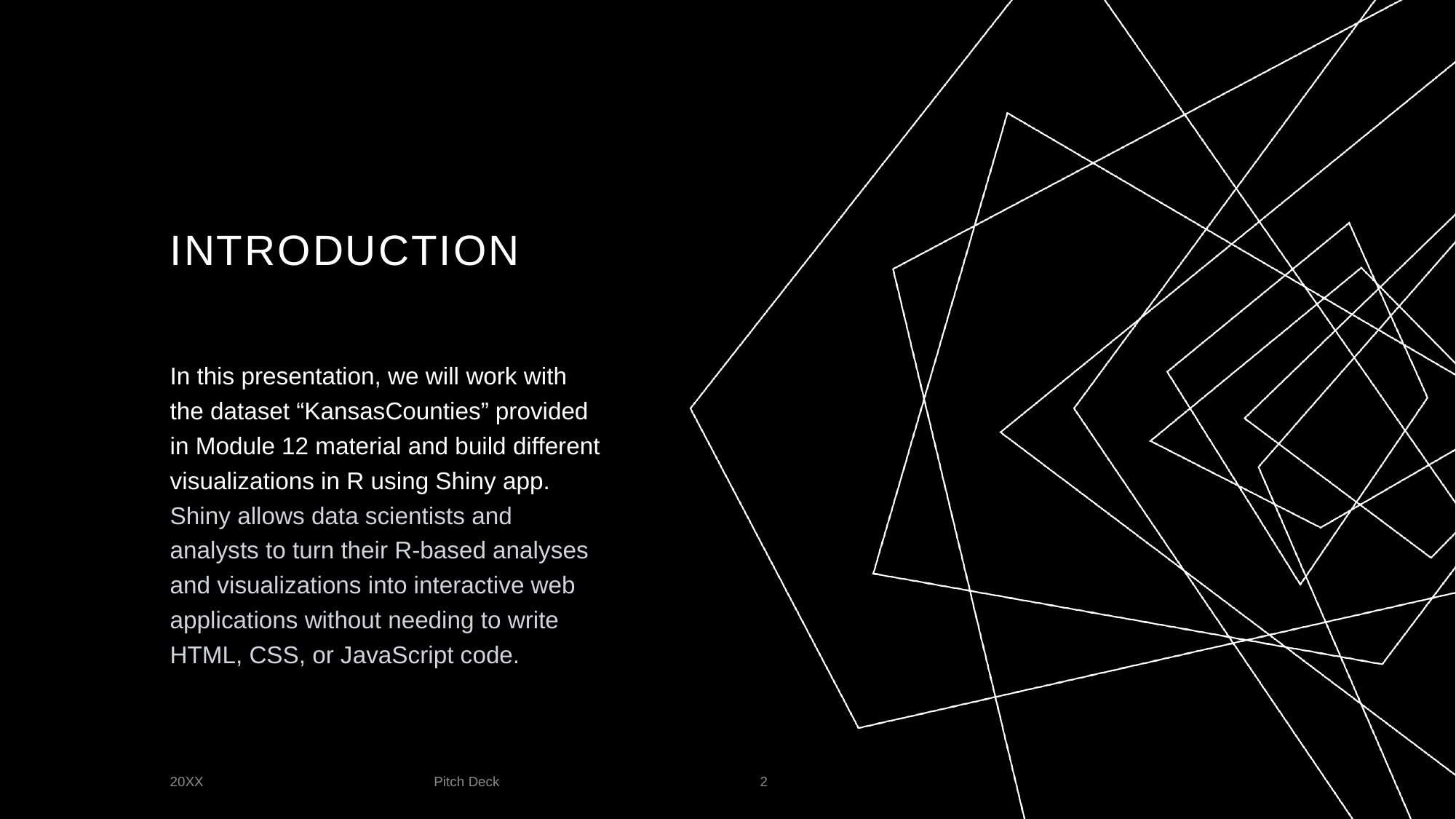

# Introduction
In this presentation, we will work with the dataset “KansasCounties” provided in Module 12 material and build different visualizations in R using Shiny app. Shiny allows data scientists and analysts to turn their R-based analyses and visualizations into interactive web applications without needing to write HTML, CSS, or JavaScript code.
Pitch Deck
20XX
2